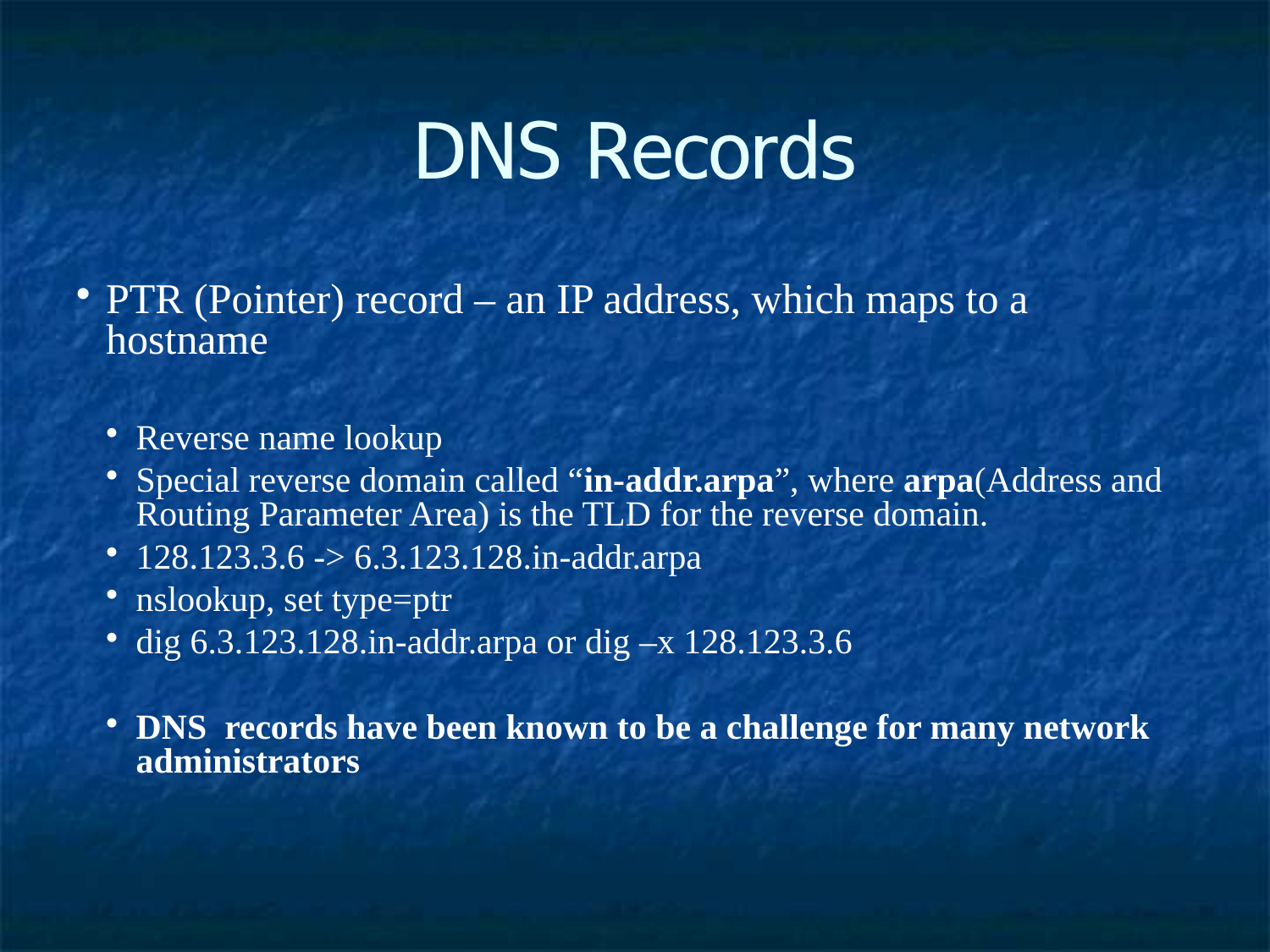

DNS Records
PTR (Pointer) record – an IP address, which maps to a hostname

Reverse name lookup
Special reverse domain called “in-addr.arpa”, where arpa(Address and Routing Parameter Area) is the TLD for the reverse domain.
128.123.3.6 -> 6.3.123.128.in-addr.arpa
nslookup, set type=ptr
dig 6.3.123.128.in-addr.arpa or dig –x 128.123.3.6

DNS  records have been known to be a challenge for many network administrators